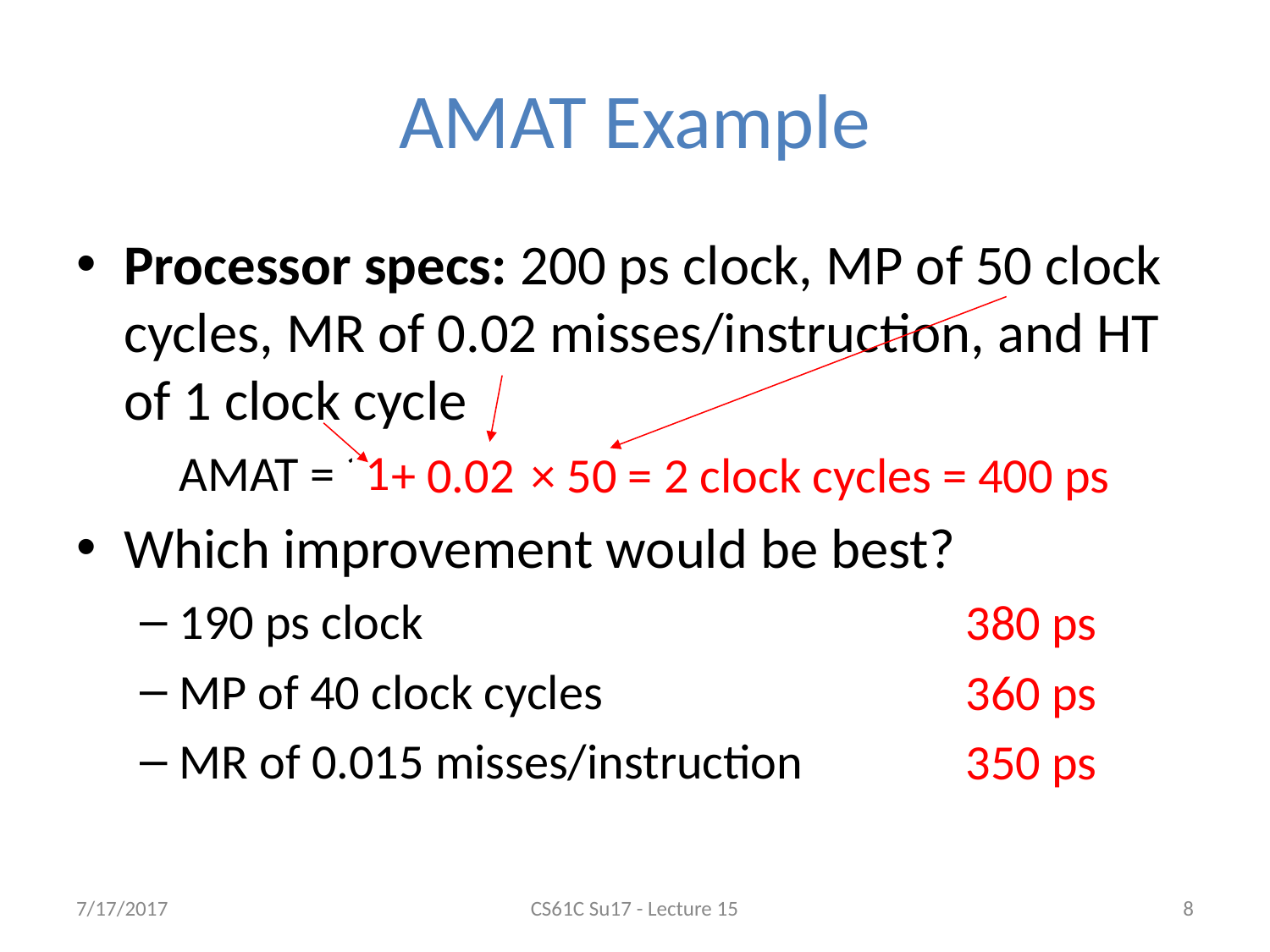

# AMAT Example
Processor specs: 200 ps clock, MP of 50 clock cycles, MR of 0.02 misses/instruction, and HT of 1 clock cycle
	AMAT = ???
Which improvement would be best?
190 ps clock
MP of 40 clock cycles
MR of 0.015 misses/instruction
+ 0.02
1
× 50 = 2 clock cycles = 400 ps
380 ps
360 ps
350 ps
7/17/2017
CS61C Su17 - Lecture 15
8